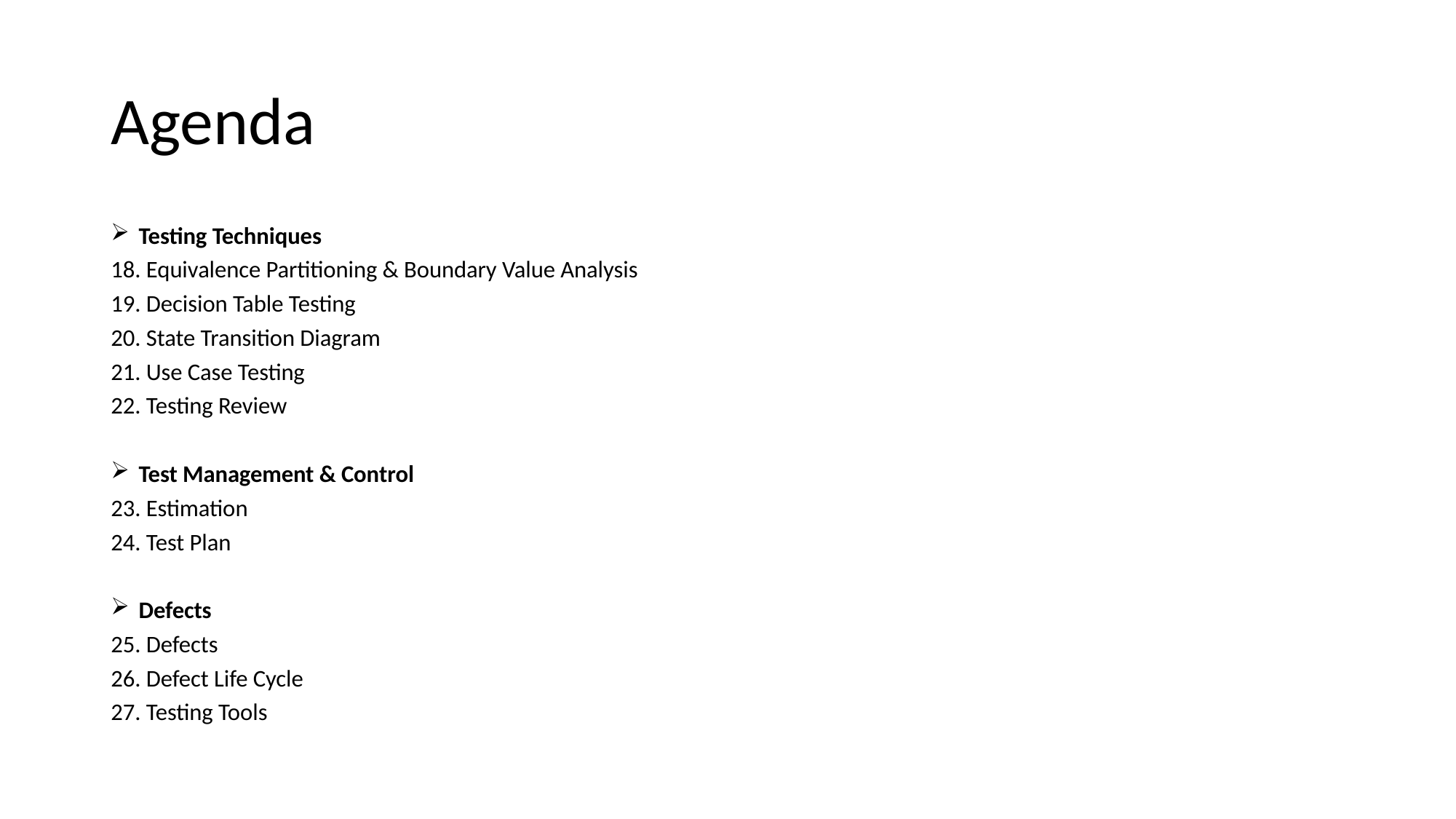

# Agenda
Testing Techniques
18. Equivalence Partitioning & Boundary Value Analysis
19. Decision Table Testing
20. State Transition Diagram
21. Use Case Testing
22. Testing Review

Test Management & Control
23. Estimation
24. Test Plan

Defects
25. Defects
26. Defect Life Cycle
27. Testing Tools